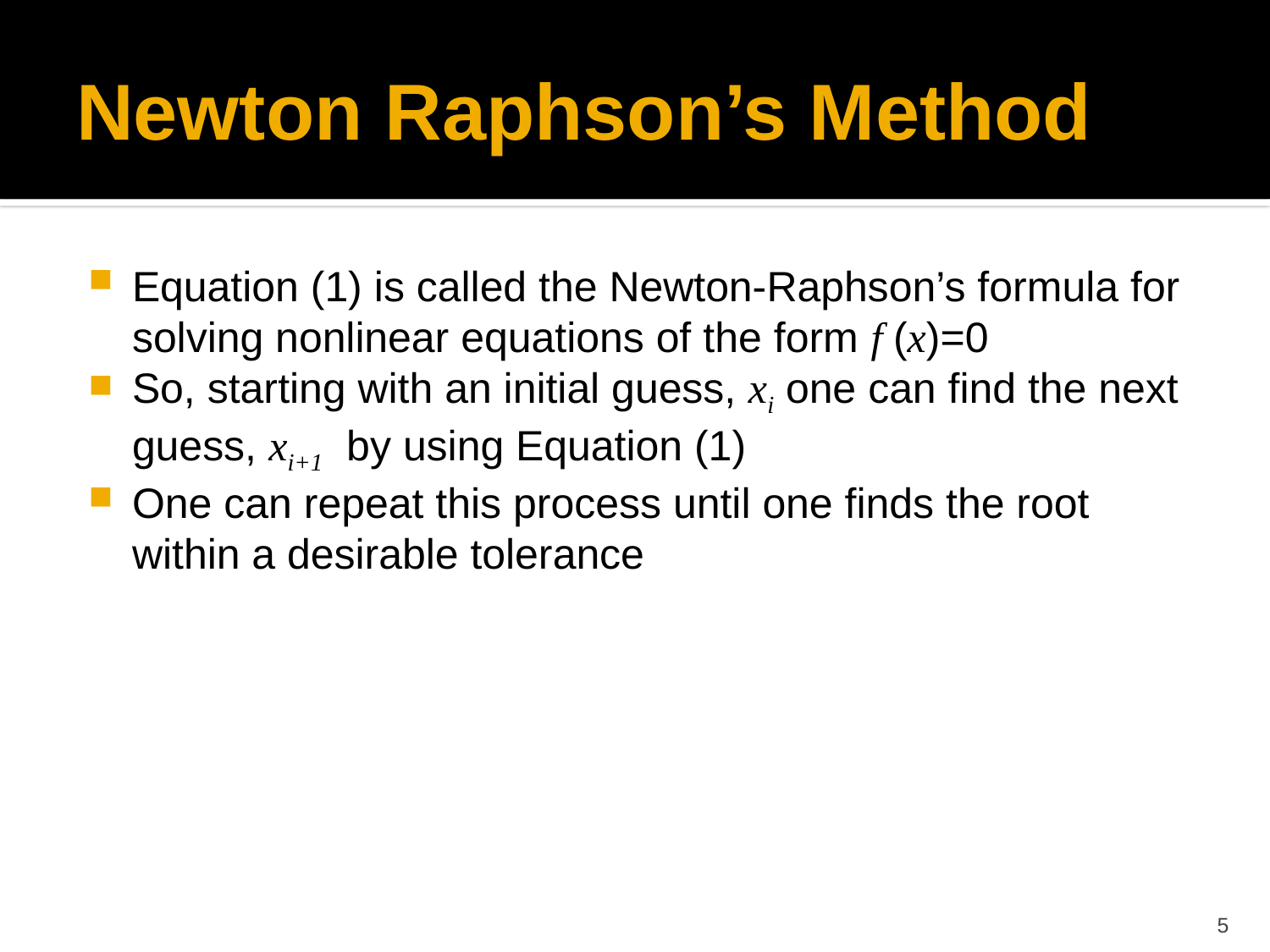

# Newton Raphson’s Method
Equation (1) is called the Newton-Raphson’s formula for solving nonlinear equations of the form f (x)=0
So, starting with an initial guess, xi one can find the next guess, xi+1  by using Equation (1)
One can repeat this process until one finds the root within a desirable tolerance
5